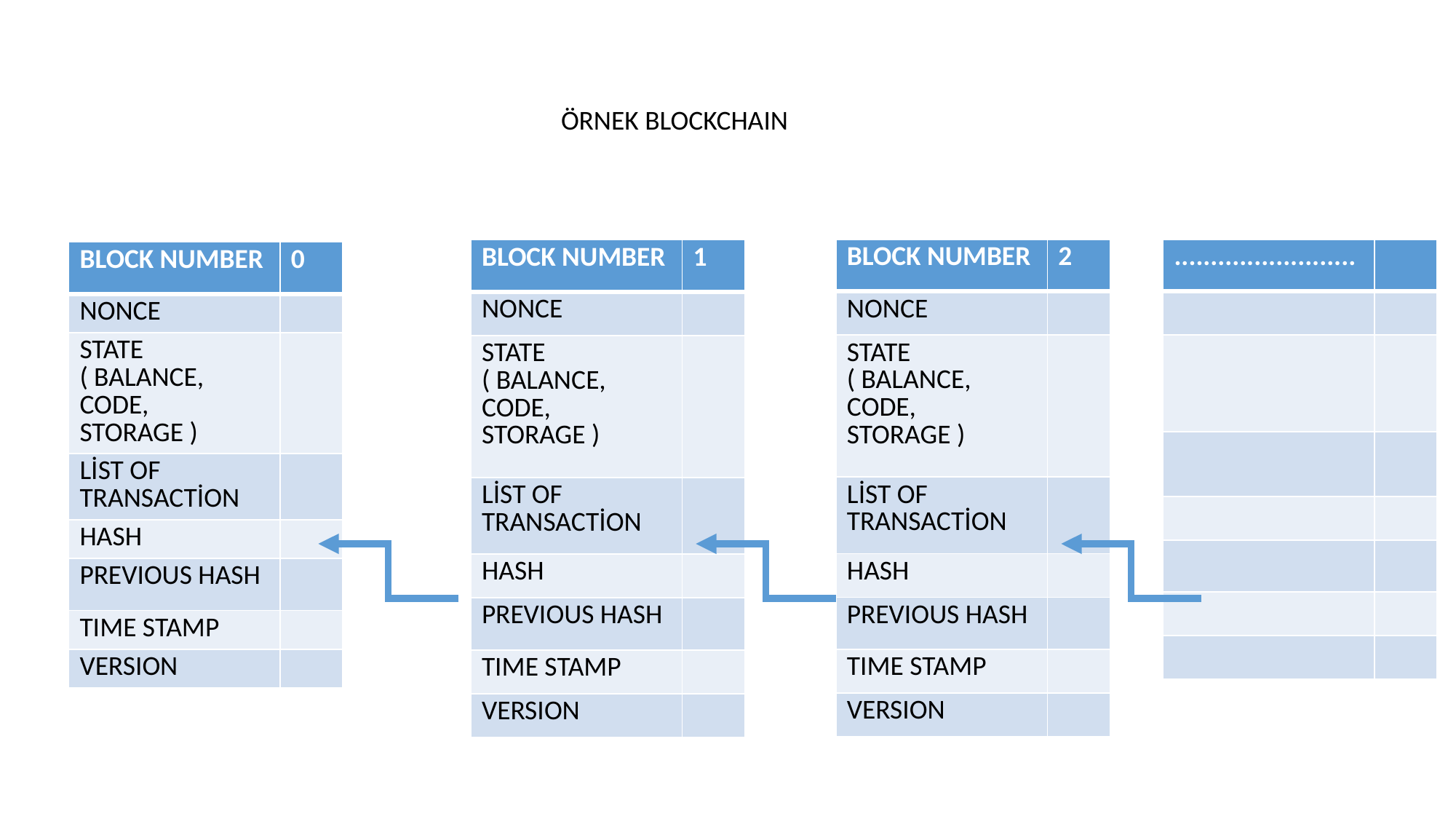

ÖRNEK BLOCKCHAIN
| BLOCK NUMBER | 2 |
| --- | --- |
| NONCE |  |
| STATE ( BALANCE, CODE, STORAGE ) |  |
| LİST OF TRANSACTİON |  |
| HASH |  |
| PREVIOUS HASH |  |
| TIME STAMP |  |
| VERSION |  |
| ......................... |  |
| --- | --- |
|  |  |
|  |  |
|  |  |
|  |  |
|  |  |
|  |  |
|  |  |
| BLOCK NUMBER | 1 |
| --- | --- |
| NONCE |  |
| STATE ( BALANCE, CODE, STORAGE ) |  |
| LİST OF TRANSACTİON |  |
| HASH |  |
| PREVIOUS HASH |  |
| TIME STAMP |  |
| VERSION |  |
| BLOCK NUMBER | 0 |
| --- | --- |
| NONCE |  |
| STATE ( BALANCE, CODE, STORAGE ) |  |
| LİST OF TRANSACTİON |  |
| HASH |  |
| PREVIOUS HASH |  |
| TIME STAMP |  |
| VERSION |  |